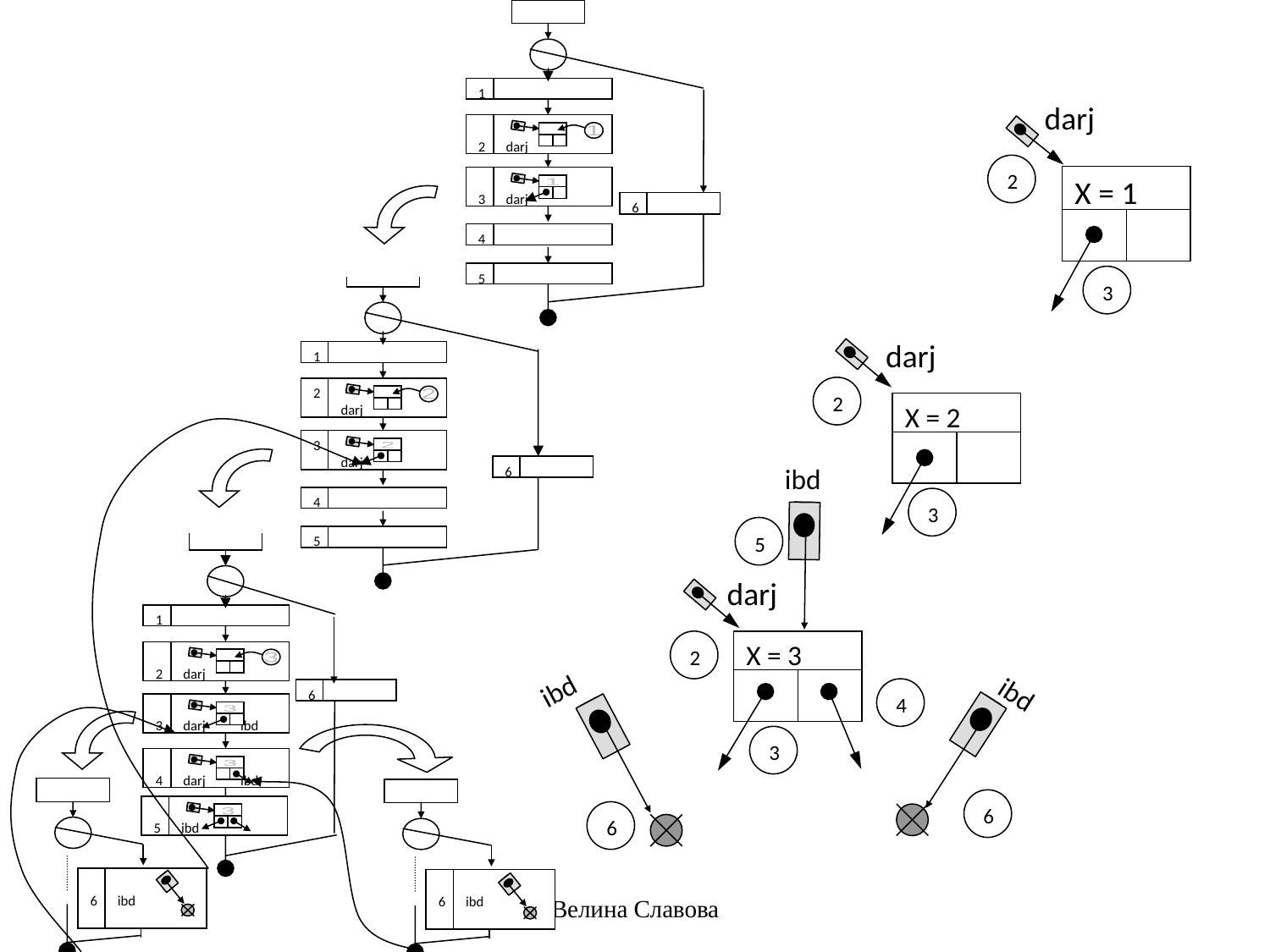

n=7

1

nl = 3
nd = 3

2

darj

1

3

darj

1

6

4

5

darj

2
X = 1

3

n=3

1

nl = 1
nd = 1

2

darj

2

3

darj

2

6

4

5

darj

2
X = 2

3

ibd

n=1

1

nl = 0
nd = 0

2

darj

3

6

3

darj           ibd

3

4

darj           ibd

3

5

ibd

3

5

darj

2
X = 3

3
ibd
ibd
4

n=0

6

ibd

n=0

6

ibd

6
6

Велина Славова